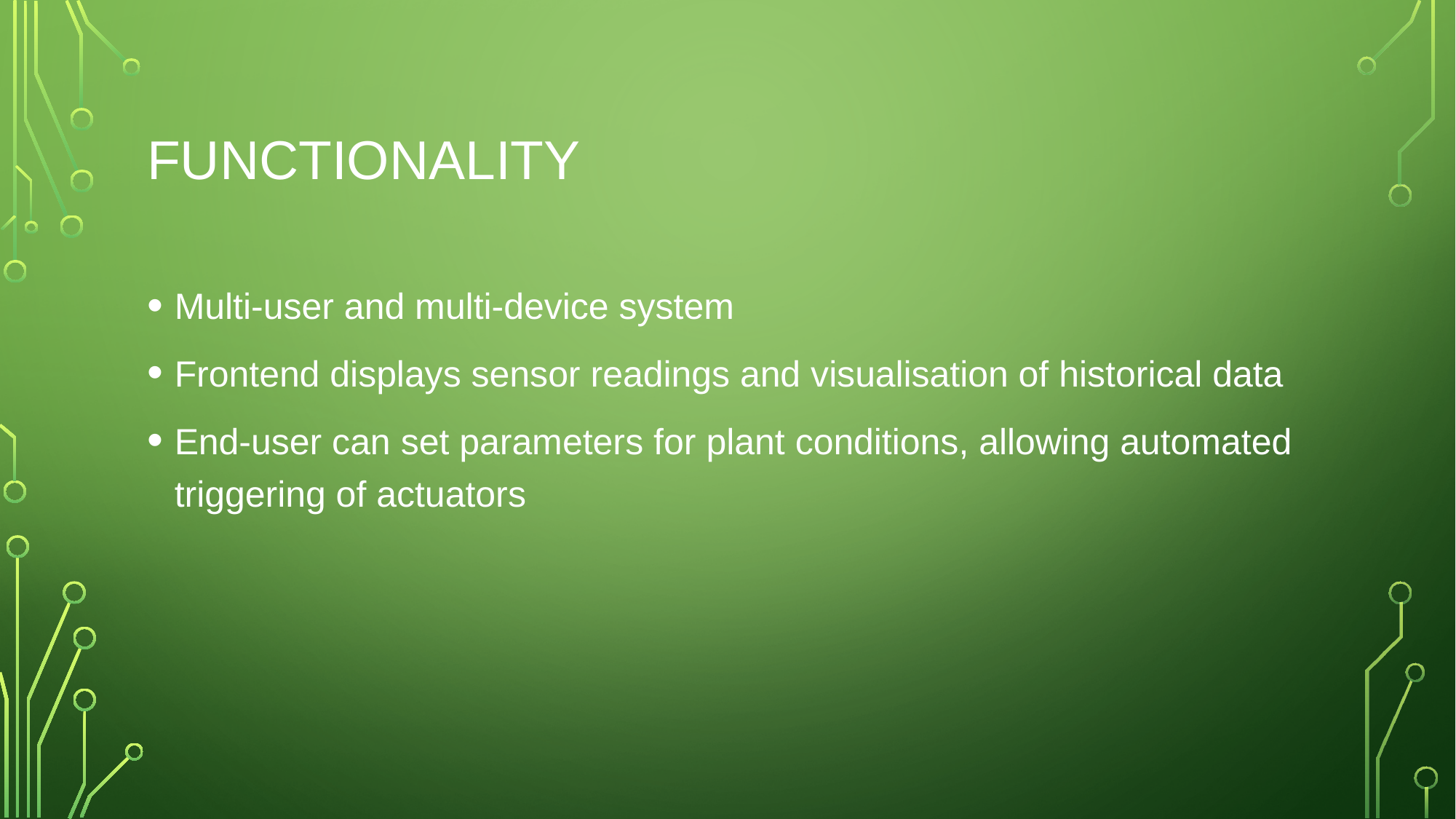

# Functionality
Multi-user and multi-device system
Frontend displays sensor readings and visualisation of historical data
End-user can set parameters for plant conditions, allowing automated triggering of actuators